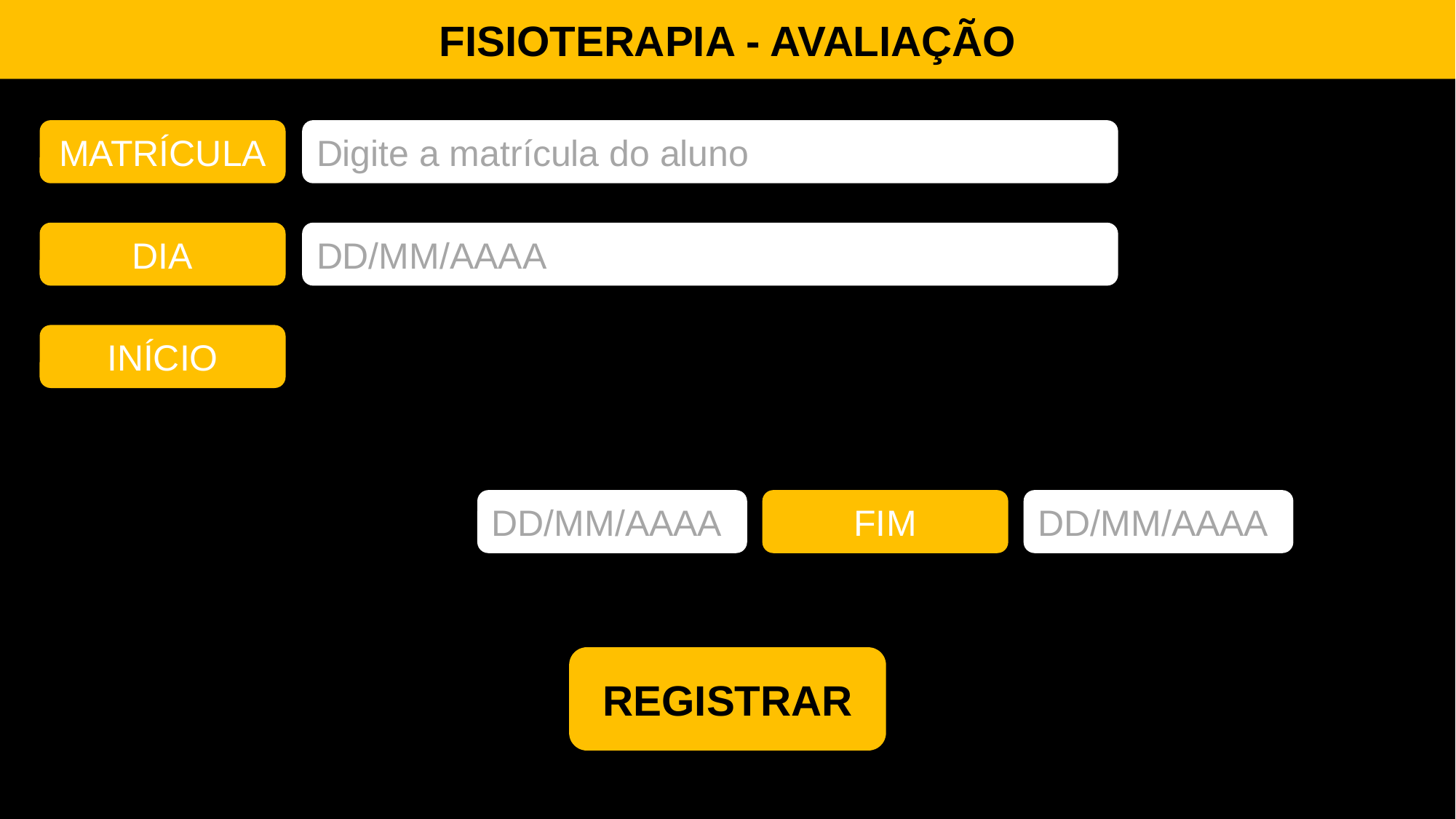

FISIOTERAPIA - AVALIAÇÃO
MATRÍCULA
Digite a matrícula do aluno
DIA
DD/MM/AAAA
INÍCIO
FIM
DD/MM/AAAA
DD/MM/AAAA
REGISTRAR